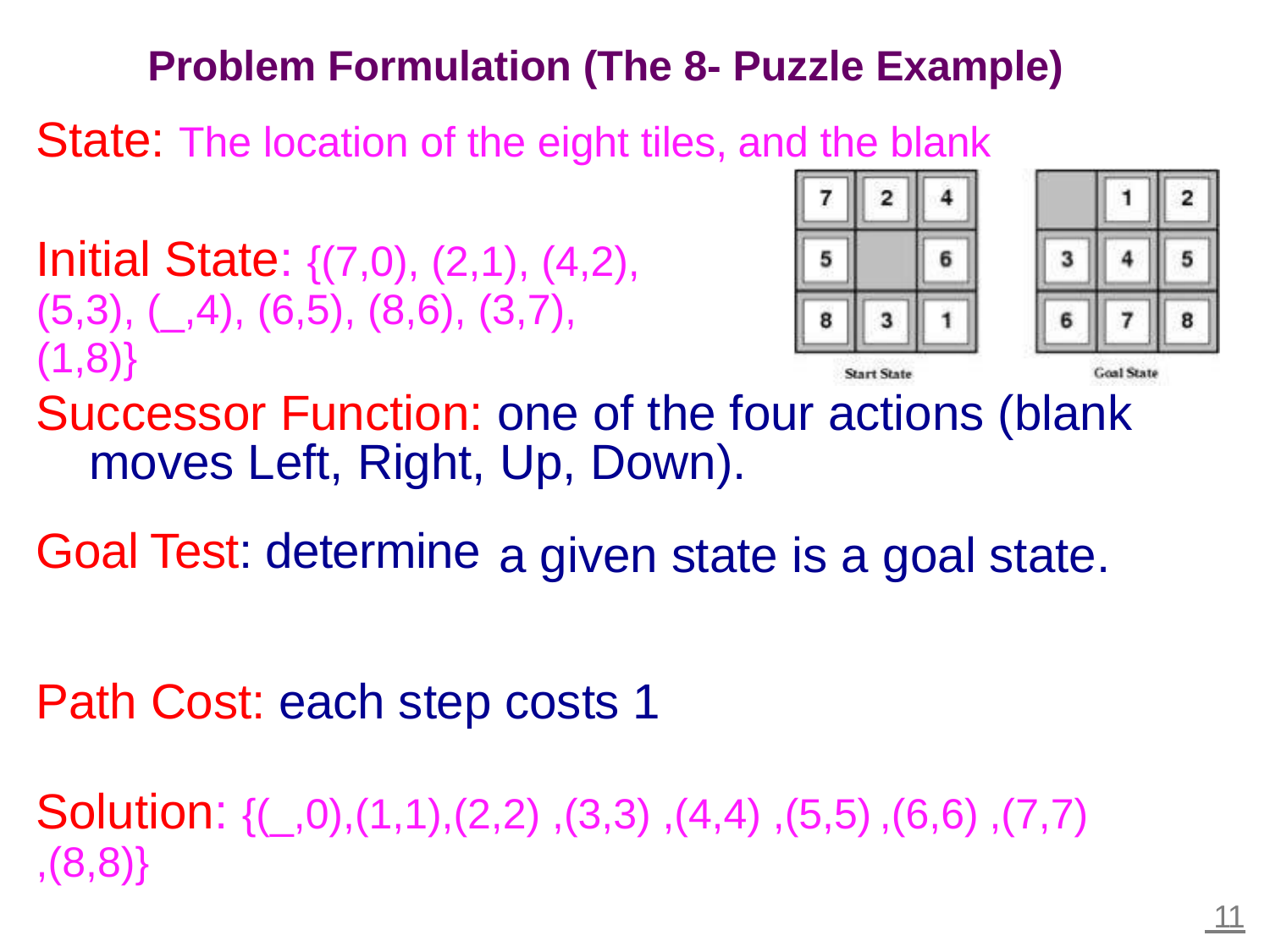

Problem Formulation (The 8- Puzzle Example)
State: The location of the eight tiles,
and
the blank

Initial State: {(7,0), (2,1), (4,2),
(5,3), (_,4), (6,5), (8,6), (3,7), (1,8)}
Successor Function:
moves Left, Right,
Goal Test: determine
one of the four actions (blank
Up, Down).
a given state is a
goal
state.
Path Cost: each step costs 1
Solution: {(_,0),(1,1),(2,2) ,(3,3) ,(4,4) ,(5,5)
,(8,8)}
,(6,6)
,(7,7)
 11